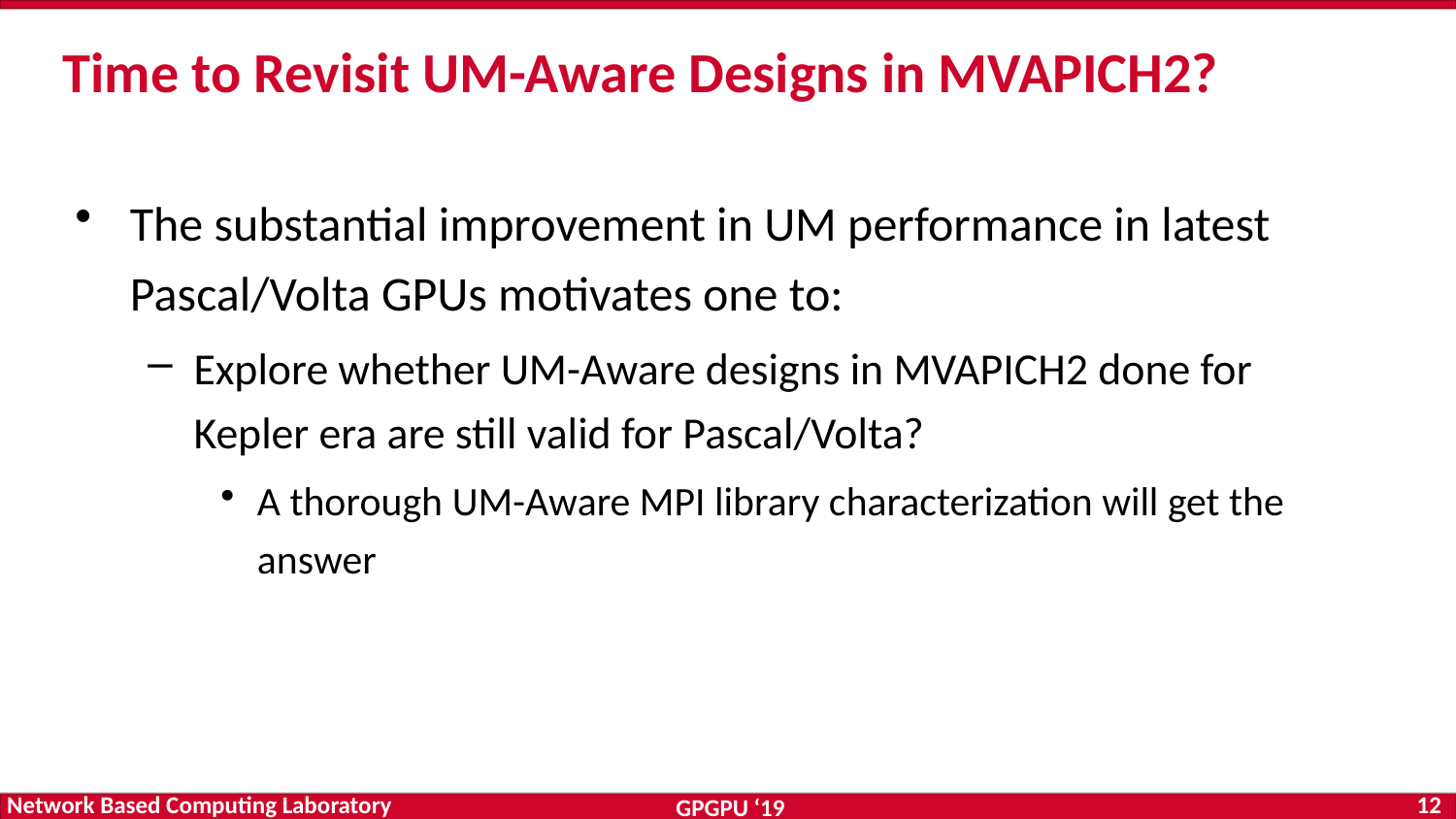

# Time to Revisit UM-Aware Designs in MVAPICH2?

The substantial improvement in UM performance in latest Pascal/Volta GPUs motivates one to:
Explore whether UM-Aware designs in MVAPICH2 done for Kepler era are still valid for Pascal/Volta?
A thorough UM-Aware MPI library characterization will get the answer